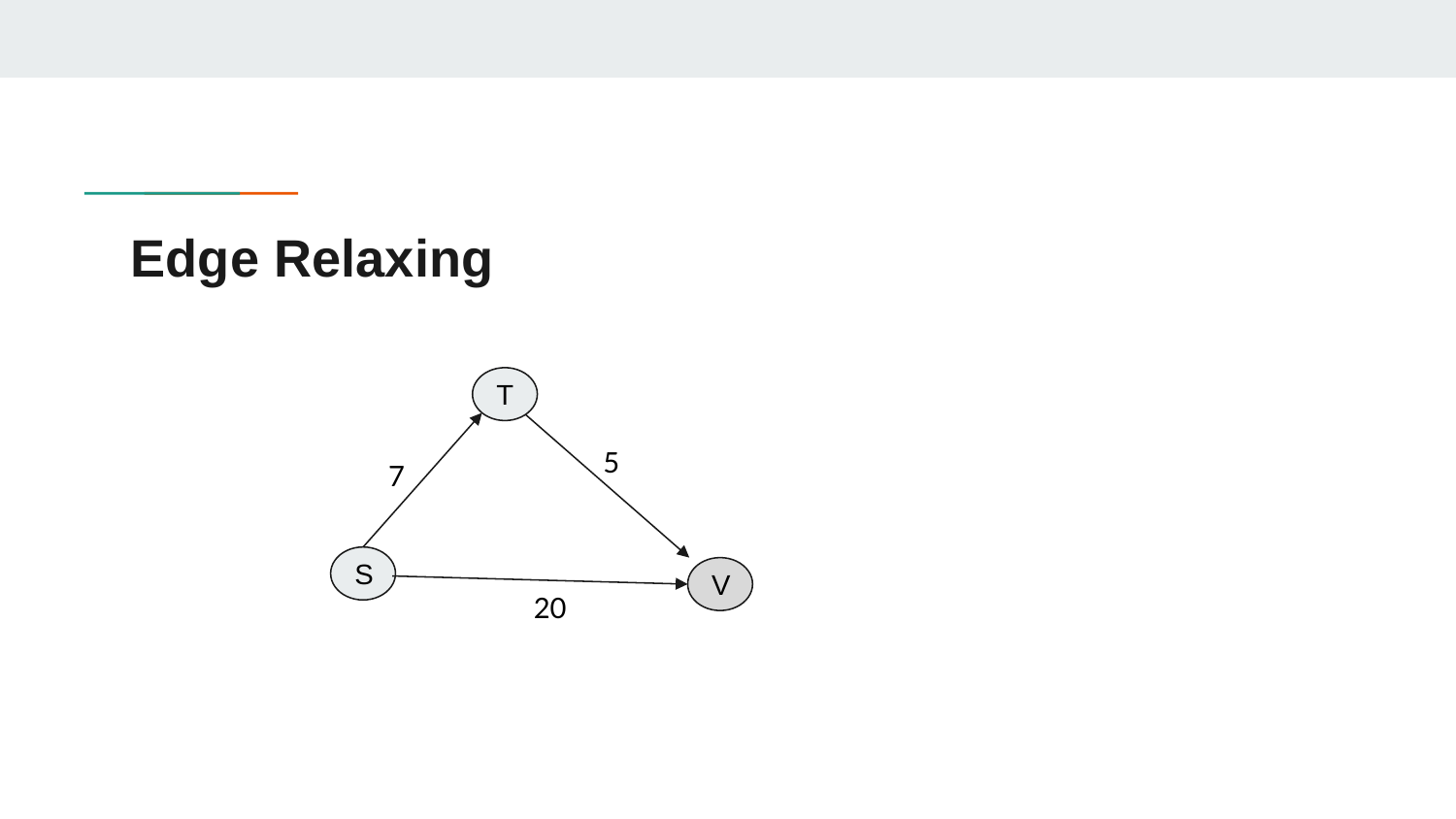

# Edge Relaxing
T
5

7
S
V
20